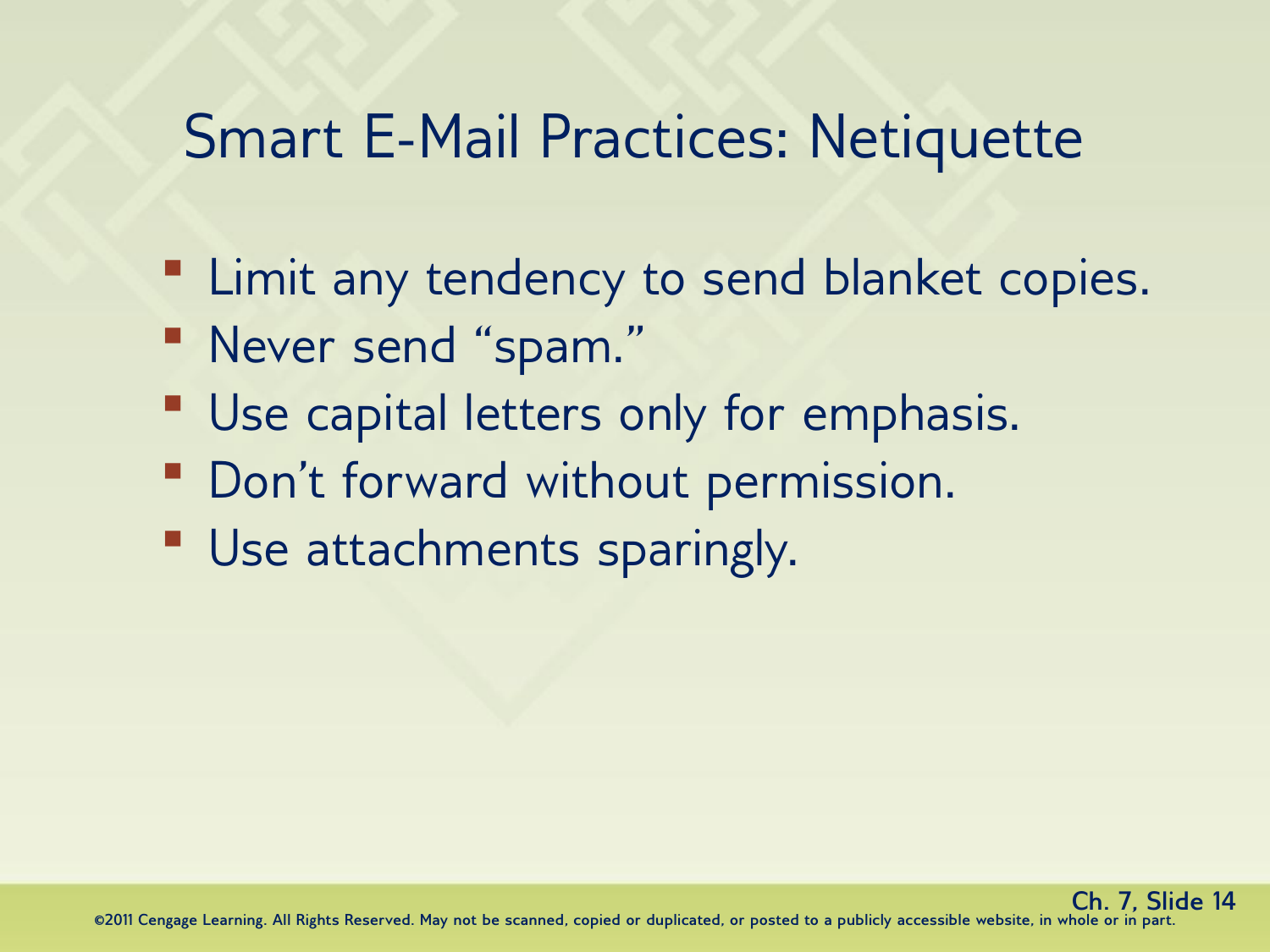

# Smart E-Mail Practices: Netiquette
Limit any tendency to send blanket copies.
Never send “spam.”
Use capital letters only for emphasis.
Don’t forward without permission.
Use attachments sparingly.
Ch. 7, Slide 14